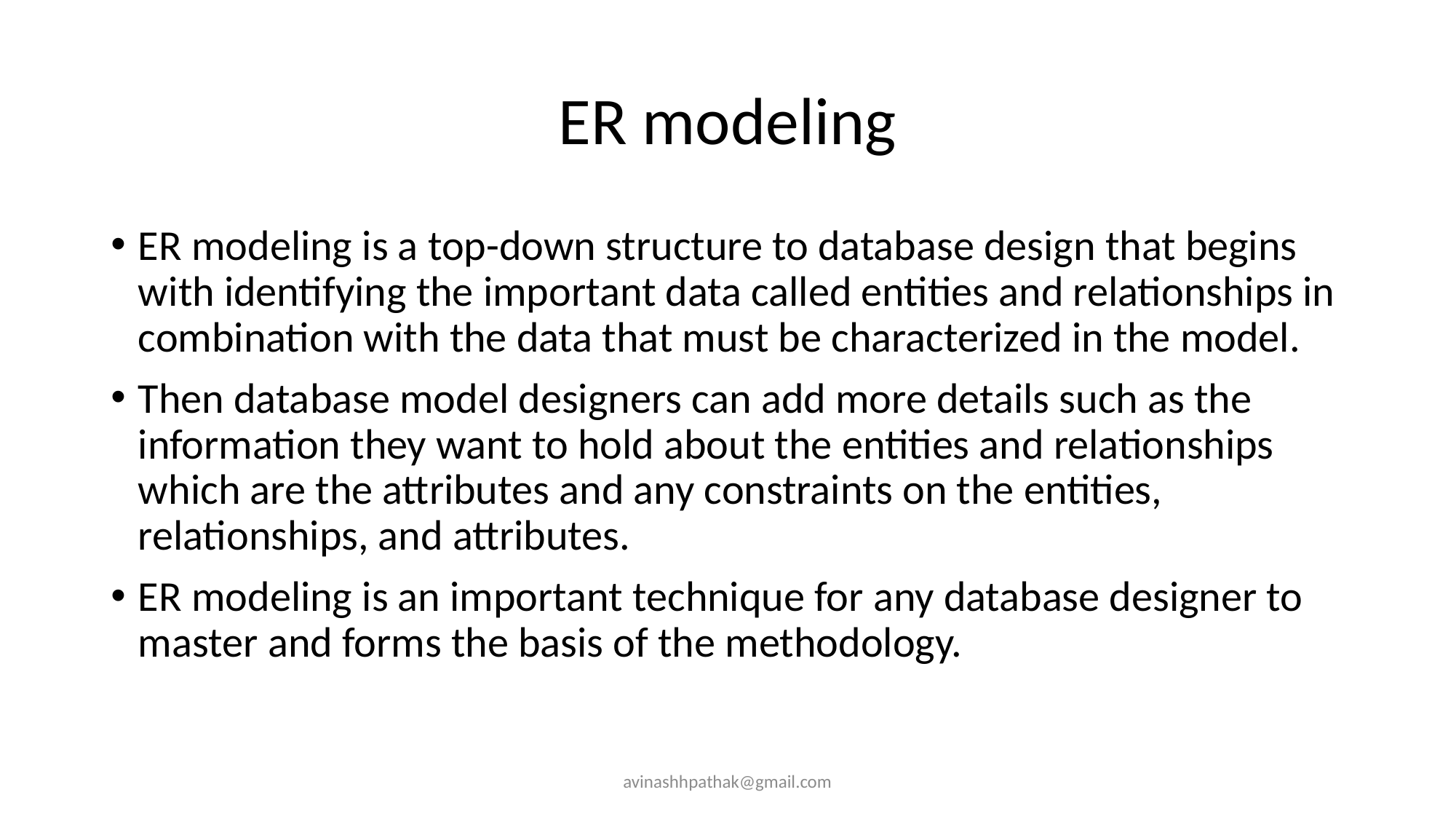

# ER modeling
ER modeling is a top-down structure to database design that begins with identifying the important data called entities and relationships in combination with the data that must be characterized in the model.
Then database model designers can add more details such as the information they want to hold about the entities and relationships which are the attributes and any constraints on the entities, relationships, and attributes.
ER modeling is an important technique for any database designer to master and forms the basis of the methodology.
avinashhpathak@gmail.com
7